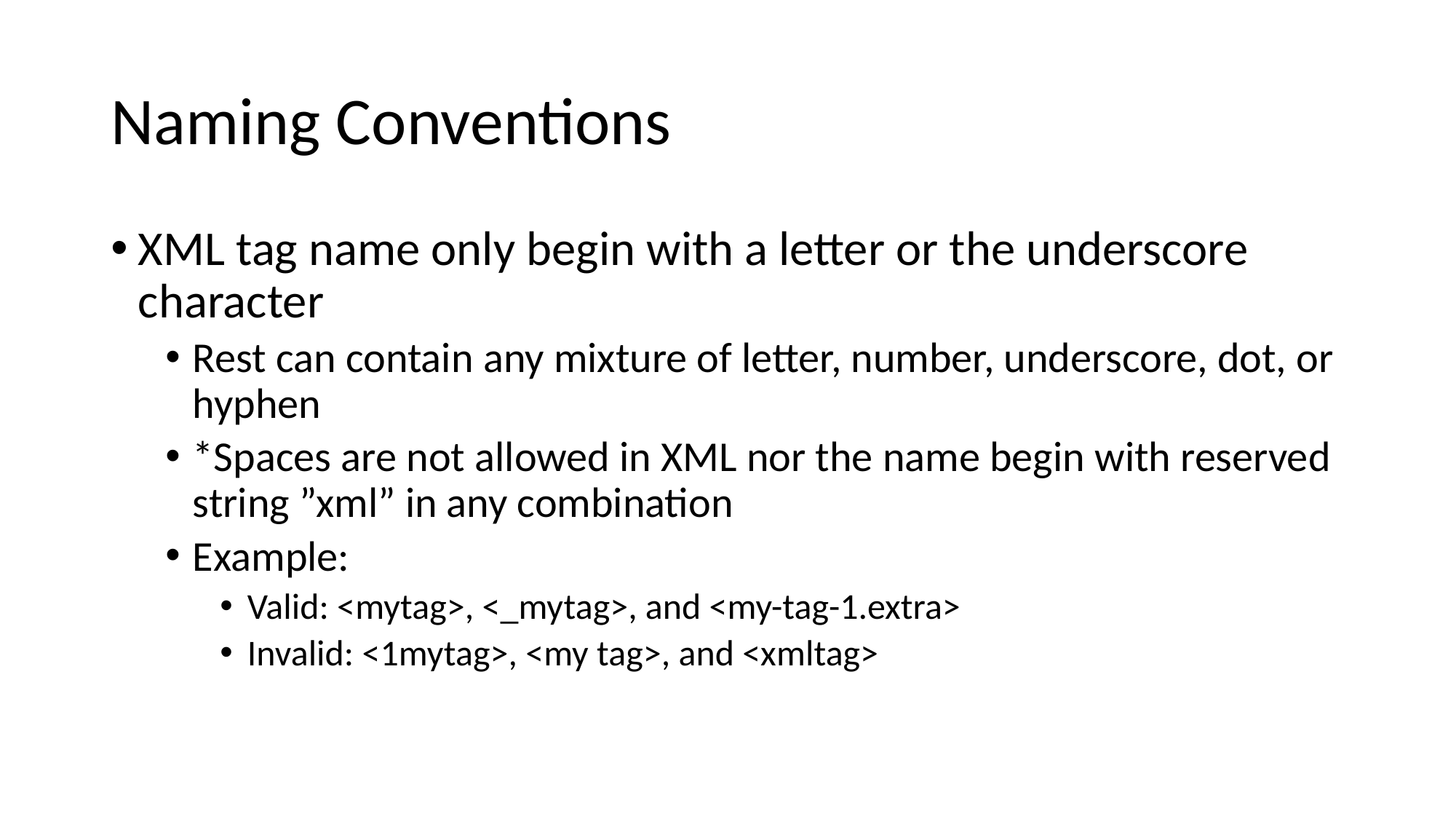

# Naming Conventions
XML tag name only begin with a letter or the underscore character
Rest can contain any mixture of letter, number, underscore, dot, or hyphen
*Spaces are not allowed in XML nor the name begin with reserved string ”xml” in any combination
Example:
Valid: <mytag>, <_mytag>, and <my-tag-1.extra>
Invalid: <1mytag>, <my tag>, and <xmltag>